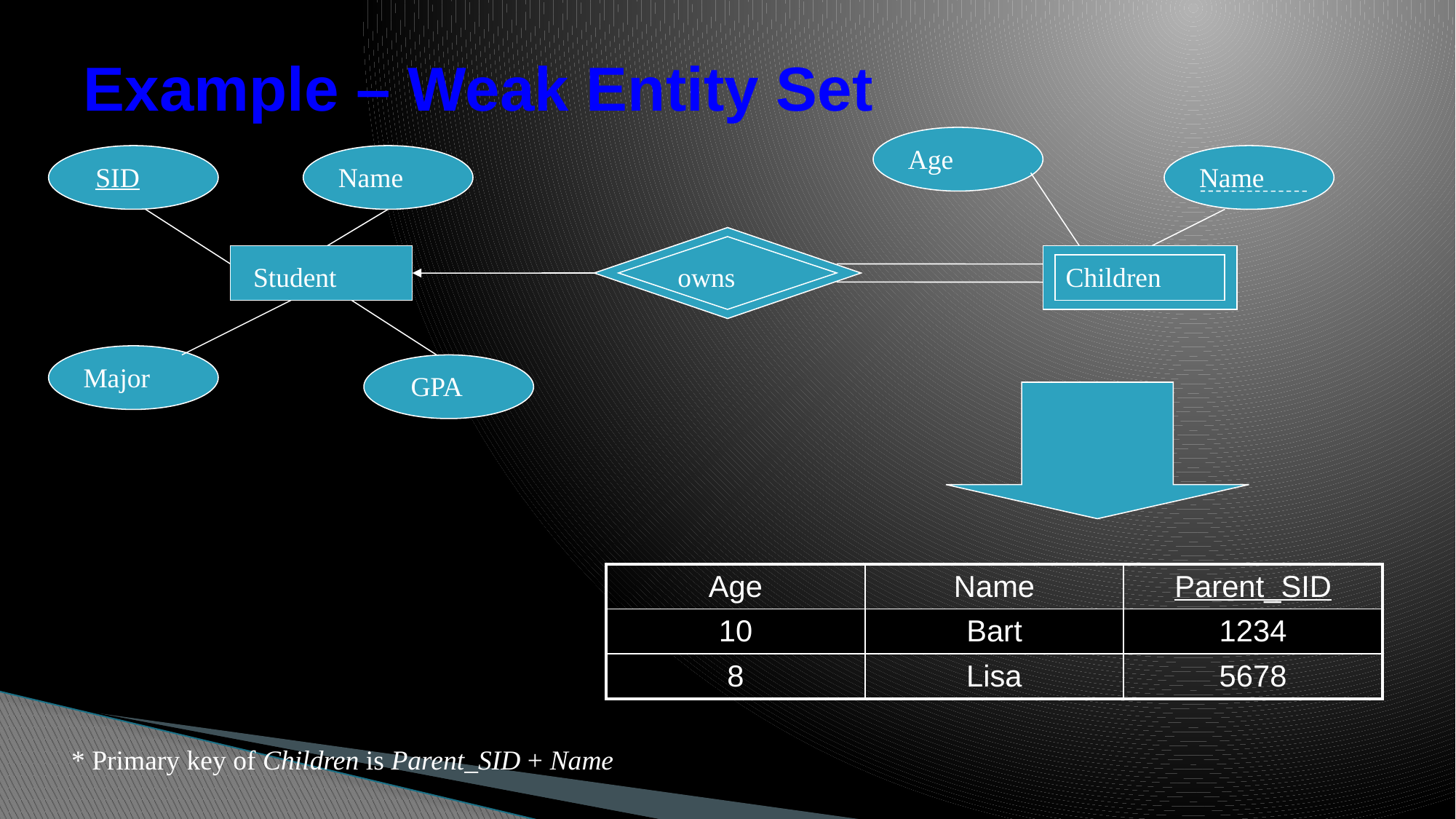

# Example – Weak Entity Set

Age

SID
Name
Name

Student
owns
Children

Major
GPA

| Age | Name | Parent\_SID |
| --- | --- | --- |
| 10 | Bart | 1234 |
| 8 | Lisa | 5678 |
* Primary key of Children is Parent_SID + Name